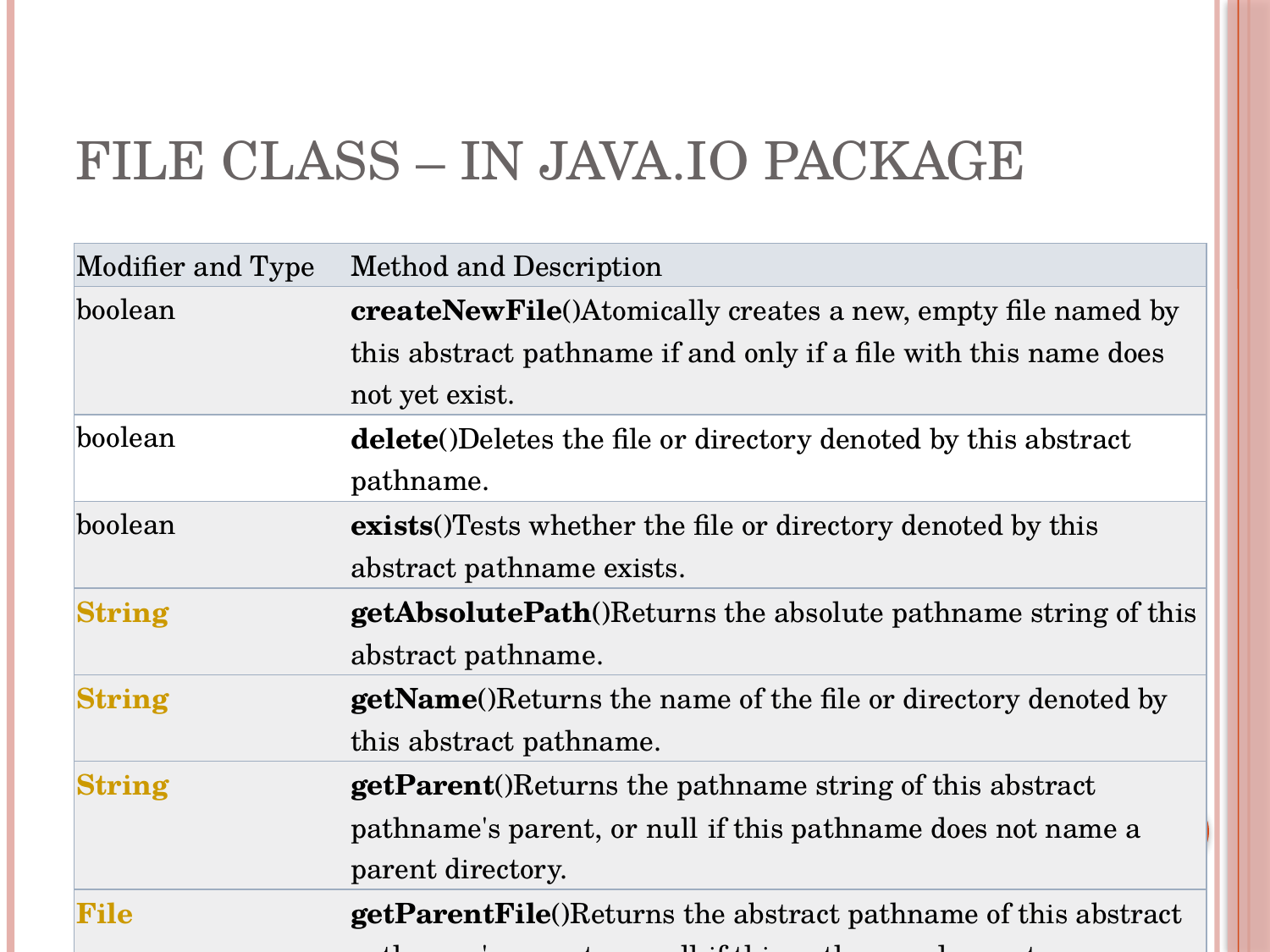

# File Class – in java.io package
| Modifier and Type | Method and Description |
| --- | --- |
| boolean | createNewFile()Atomically creates a new, empty file named by this abstract pathname if and only if a file with this name does not yet exist. |
| boolean | delete()Deletes the file or directory denoted by this abstract pathname. |
| boolean | exists()Tests whether the file or directory denoted by this abstract pathname exists. |
| String | getAbsolutePath()Returns the absolute pathname string of this abstract pathname. |
| String | getName()Returns the name of the file or directory denoted by this abstract pathname. |
| String | getParent()Returns the pathname string of this abstract pathname's parent, or null if this pathname does not name a parent directory. |
| File | getParentFile()Returns the abstract pathname of this abstract pathname's parent, or null if this pathname does not name a parent directory. |
| String | getPath()Converts this abstract pathname into a pathname string. |